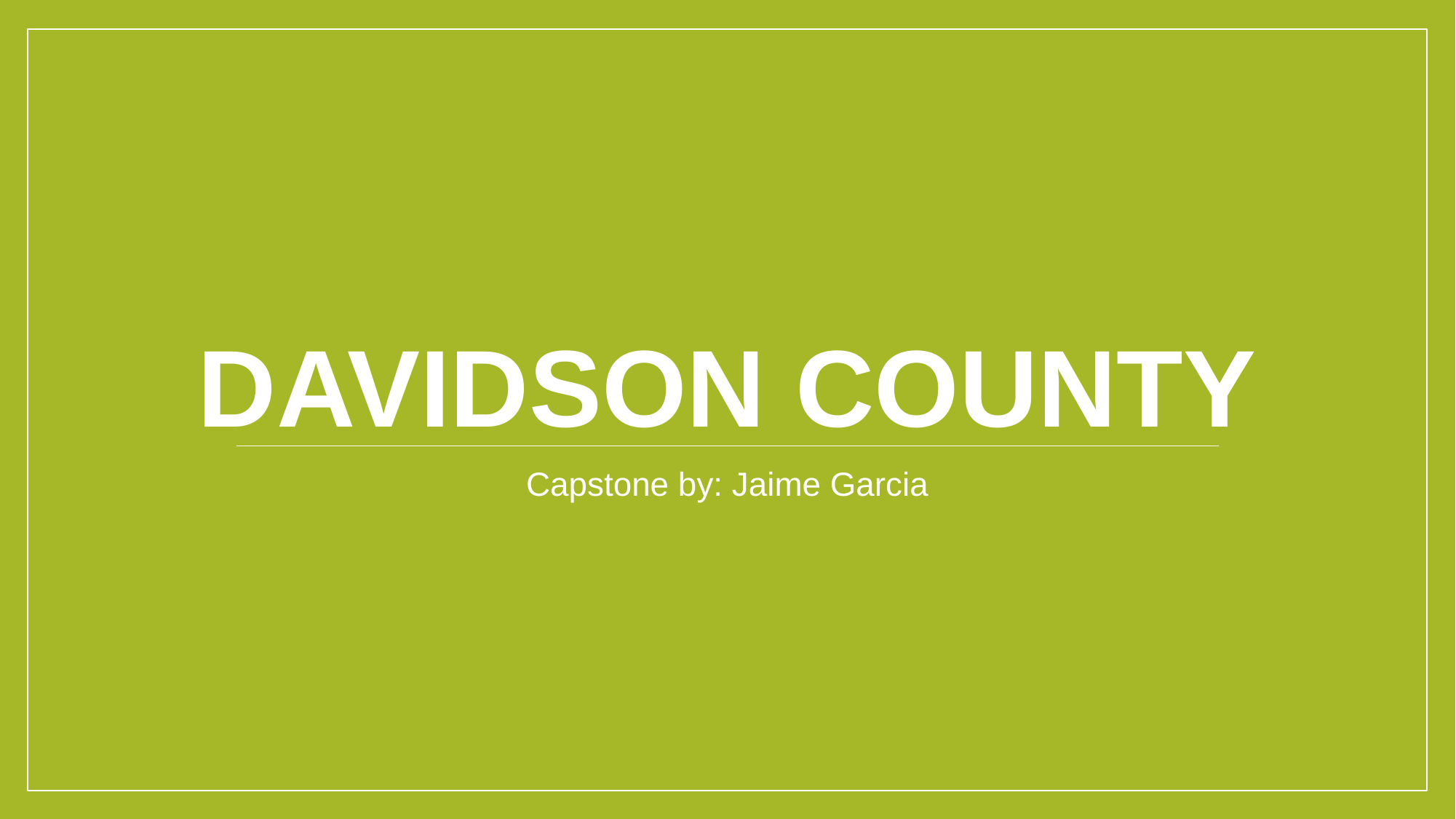

# Davidson County
Capstone by: Jaime Garcia